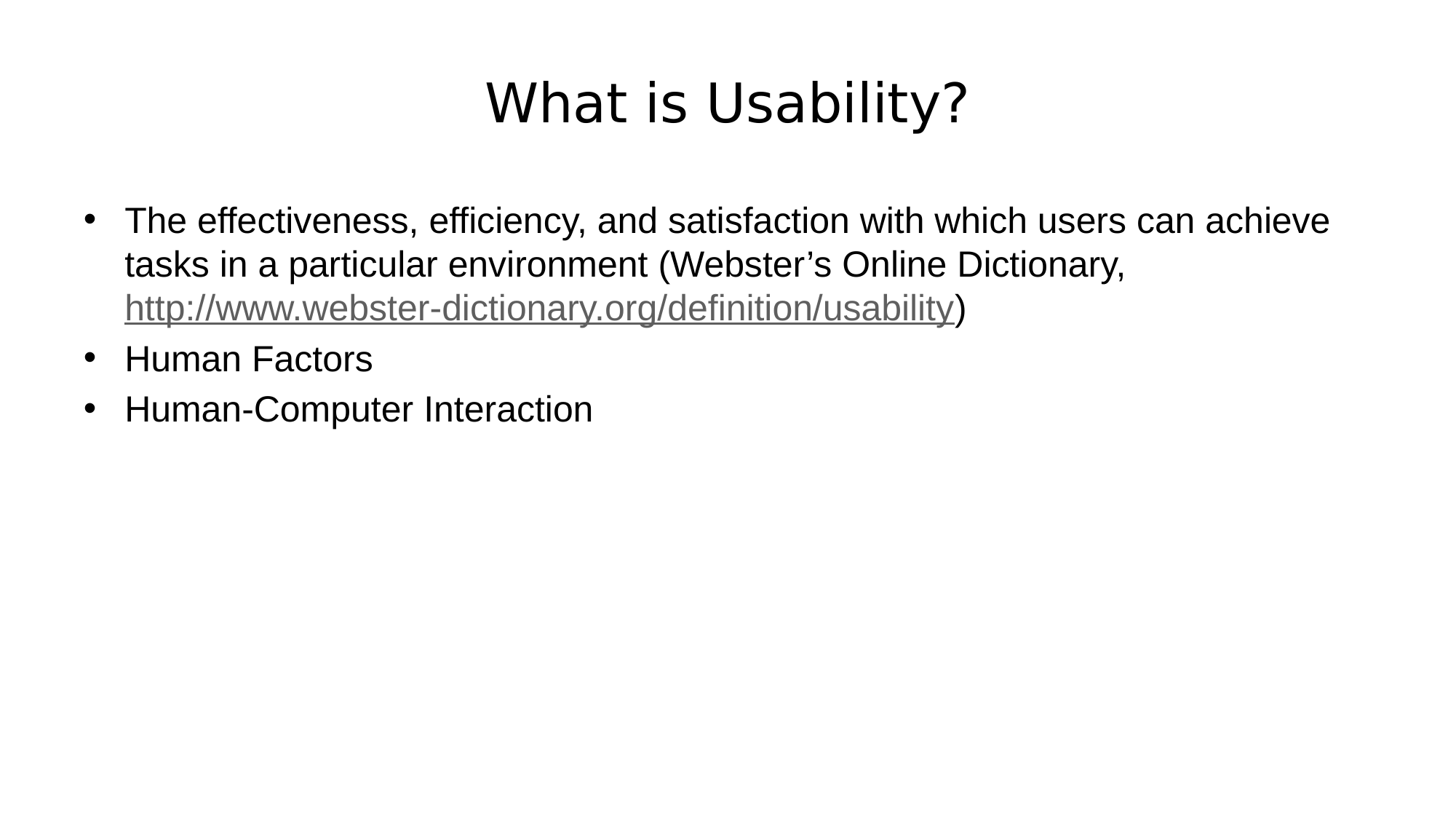

# What is Usability?
The effectiveness, efficiency, and satisfaction with which users can achieve tasks in a particular environment (Webster’s Online Dictionary, http://www.webster-dictionary.org/definition/usability)
Human Factors
Human-Computer Interaction